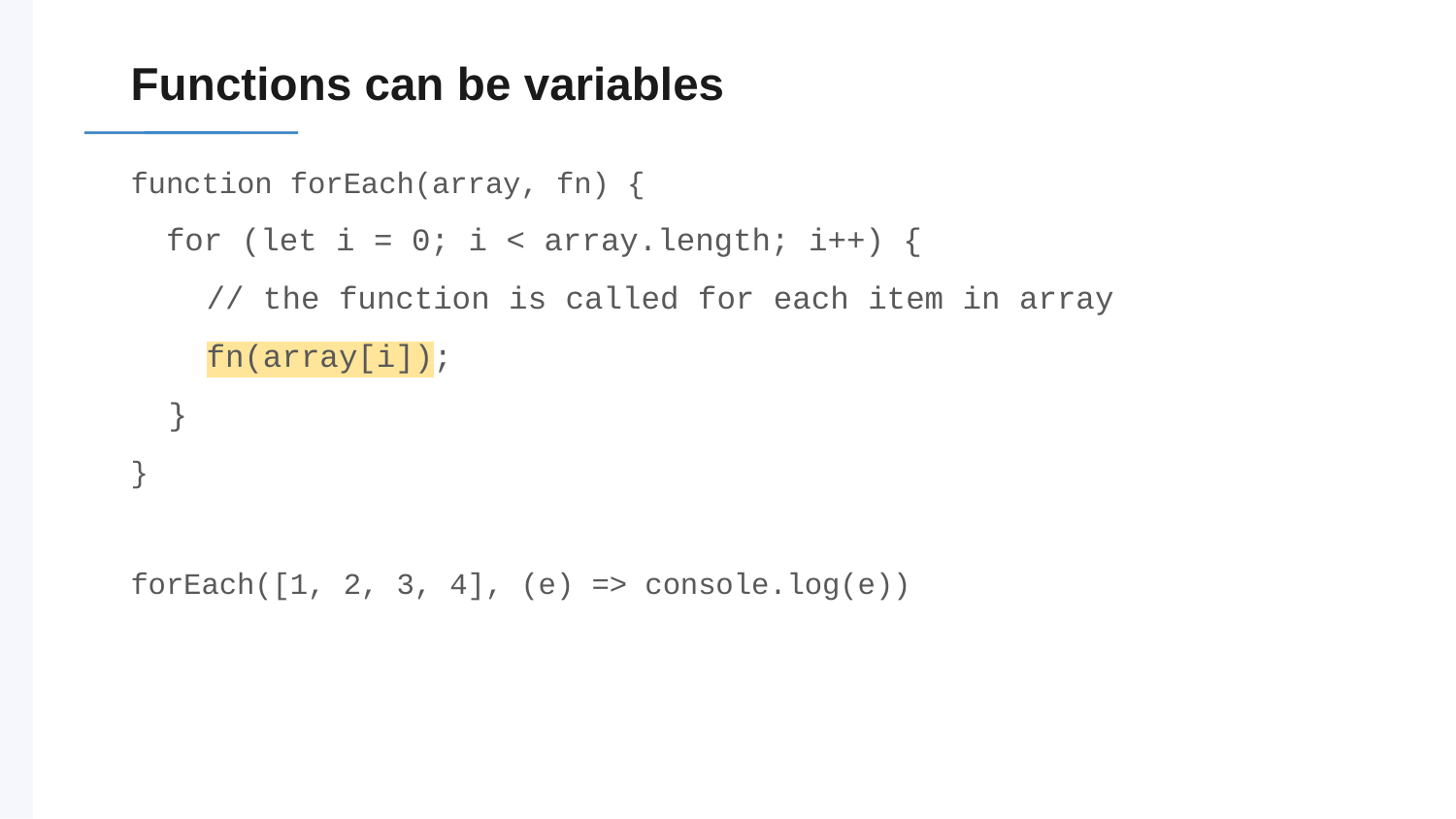

# Functions can be variables
function forEach(array, fn) {
  for (let i = 0; i < array.length; i++) {
    // the function is called for each item in array
    fn(array[i]);
  }
}

forEach([1, 2, 3, 4], (e) => console.log(e))